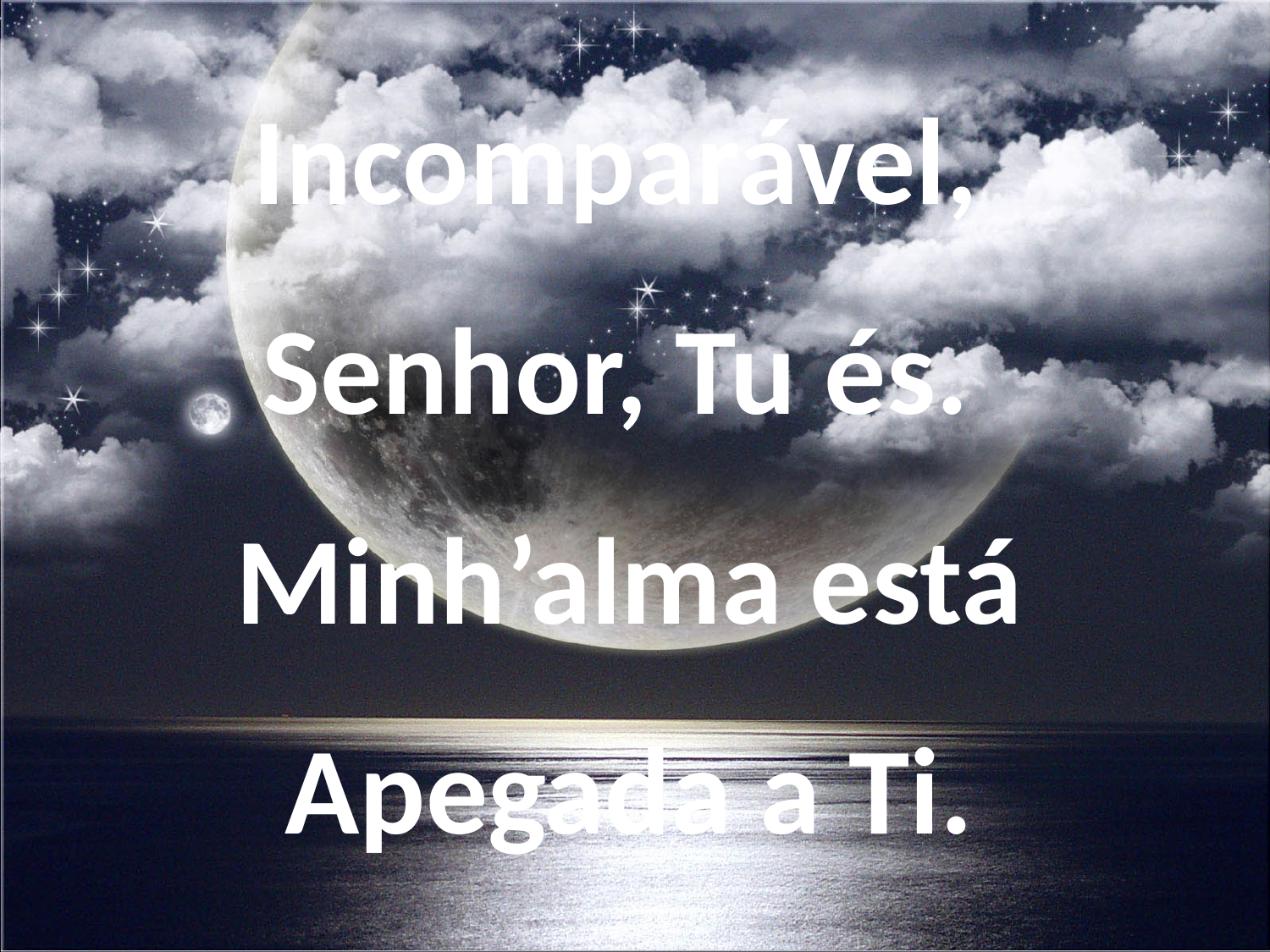

Incomparável,
Senhor, Tu és.
Minh’alma está
Apegada a Ti.